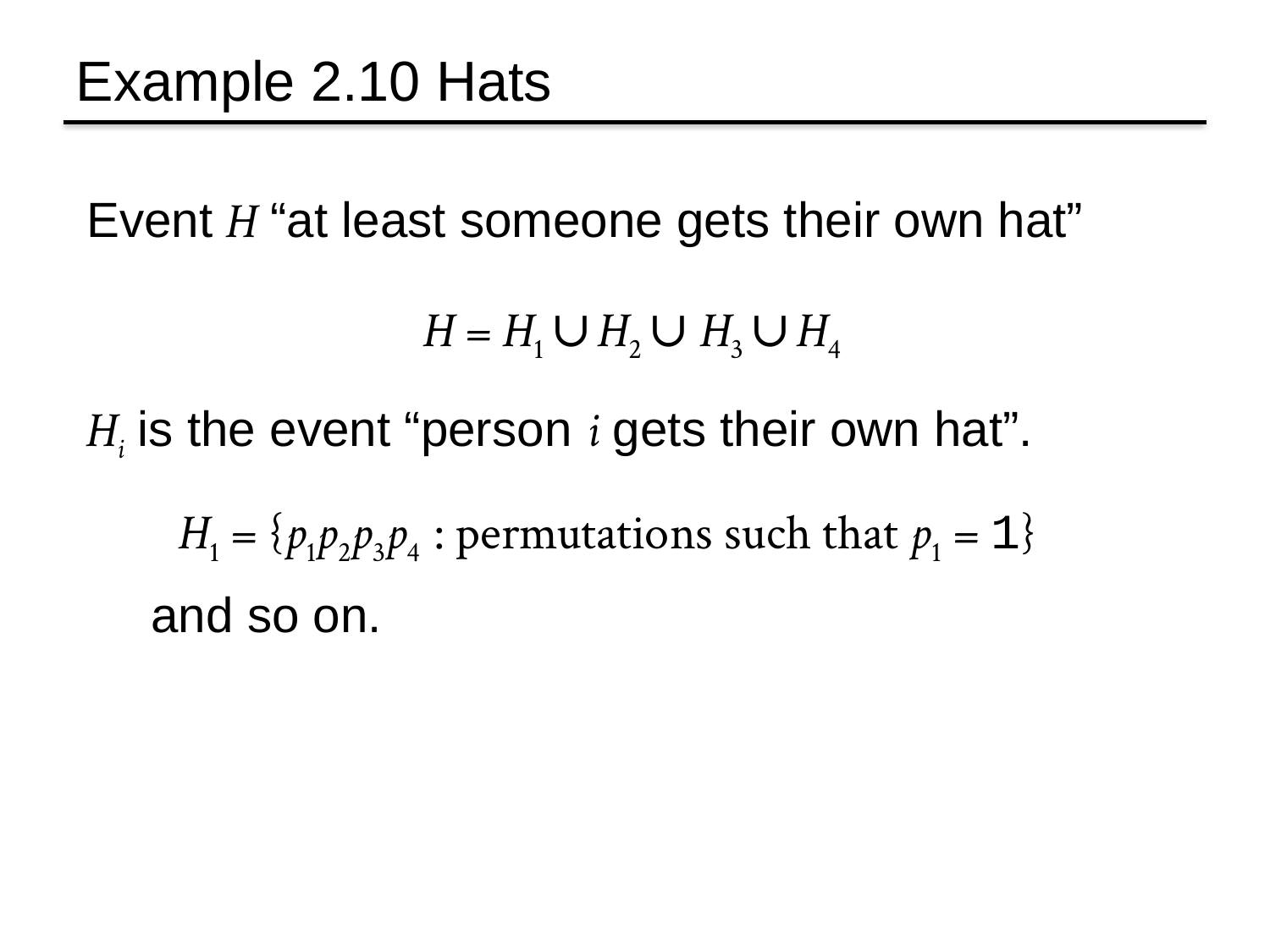

# Example 2.10 Hats
Event H “at least someone gets their own hat”
H = H1 ∪ H2 ∪ H3 ∪ H4
Hi is the event “person i gets their own hat”.
H1 = {p1p2p3p4 : permutations such that p1 = 1}
and so on.